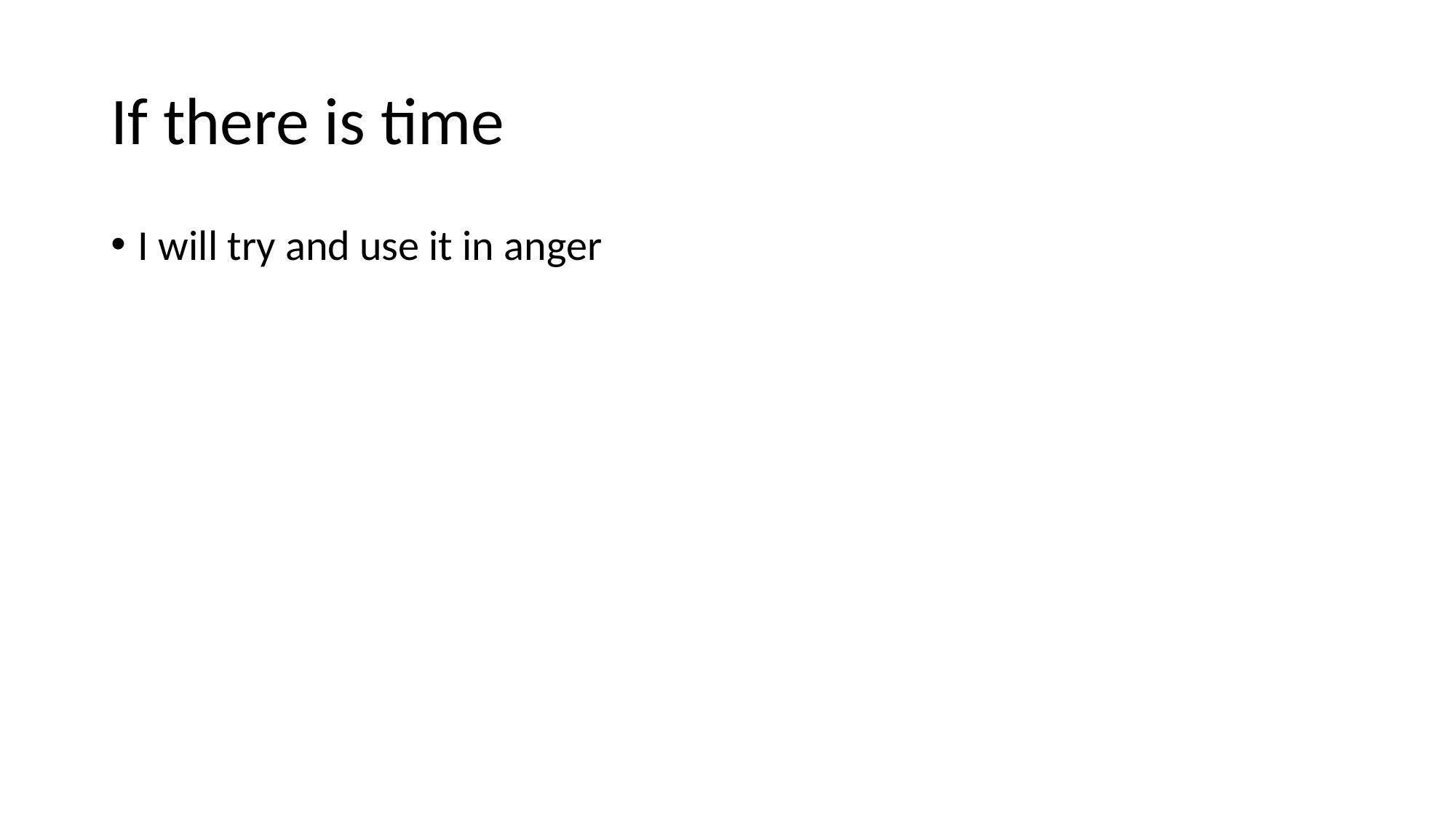

# If there is time
I will try and use it in anger